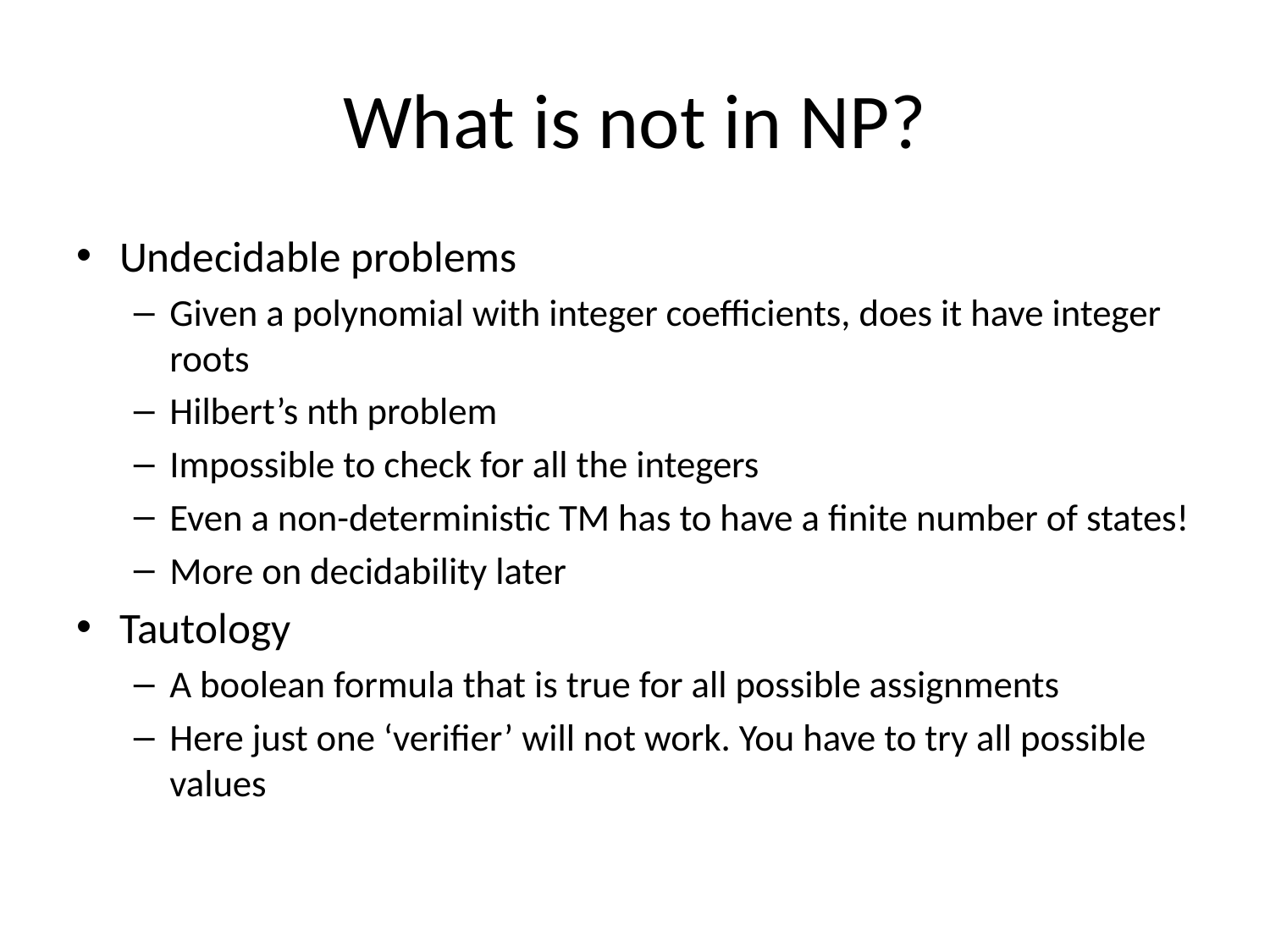

# What is not in NP?
Undecidable problems
Given a polynomial with integer coefficients, does it have integer roots
Hilbert’s nth problem
Impossible to check for all the integers
Even a non-deterministic TM has to have a finite number of states!
More on decidability later
Tautology
A boolean formula that is true for all possible assignments
Here just one ‘verifier’ will not work. You have to try all possible values